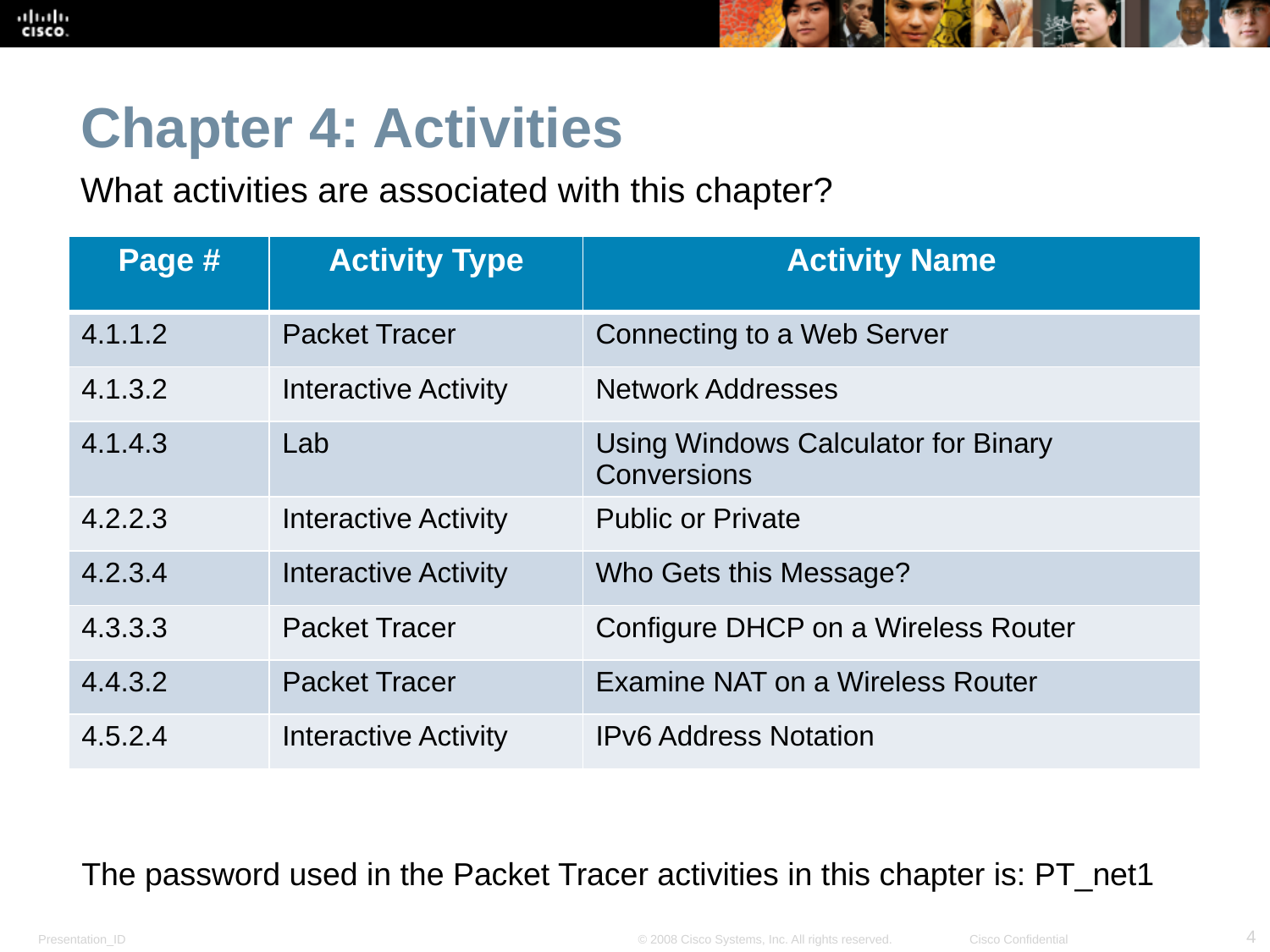

Chapter 4: Activities
What activities are associated with this chapter?

| Page # | Activity Type | Activity Name |
| --- | --- | --- |
| 4.1.1.2 | Packet Tracer | Connecting to a Web Server |
| 4.1.3.2 | Interactive Activity | Network Addresses |
| 4.1.4.3 | Lab | Using Windows Calculator for Binary Conversions |
| 4.2.2.3 | Interactive Activity | Public or Private |
| 4.2.3.4 | Interactive Activity | Who Gets this Message? |
| 4.3.3.3 | Packet Tracer | Configure DHCP on a Wireless Router |
| 4.4.3.2 | Packet Tracer | Examine NAT on a Wireless Router |
| 4.5.2.4 | Interactive Activity | IPv6 Address Notation |
The password used in the Packet Tracer activities in this chapter is: PT_net1